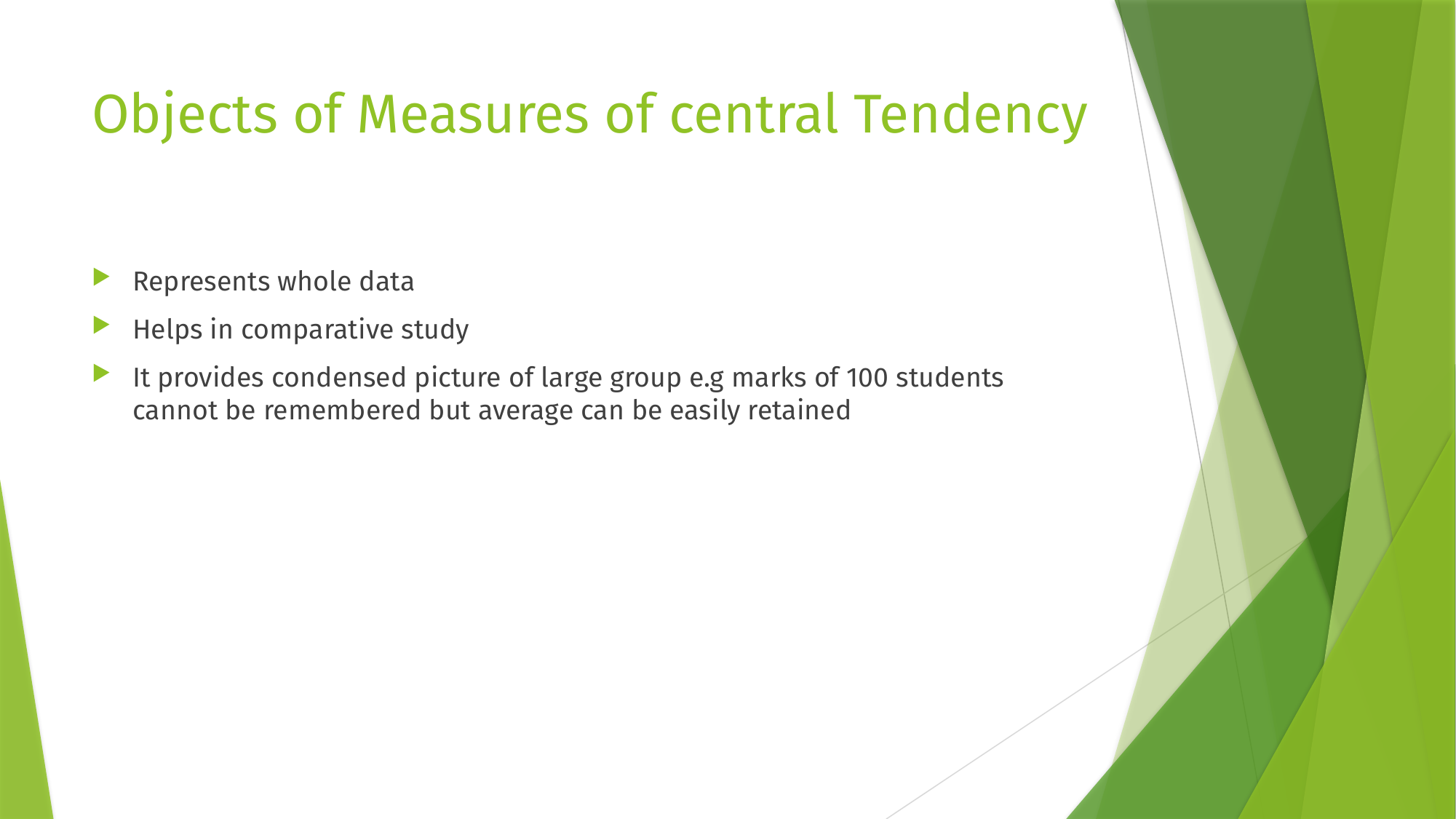

# Objects of Measures of central Tendency
Represents whole data
Helps in comparative study
It provides condensed picture of large group e.g marks of 100 students cannot be remembered but average can be easily retained